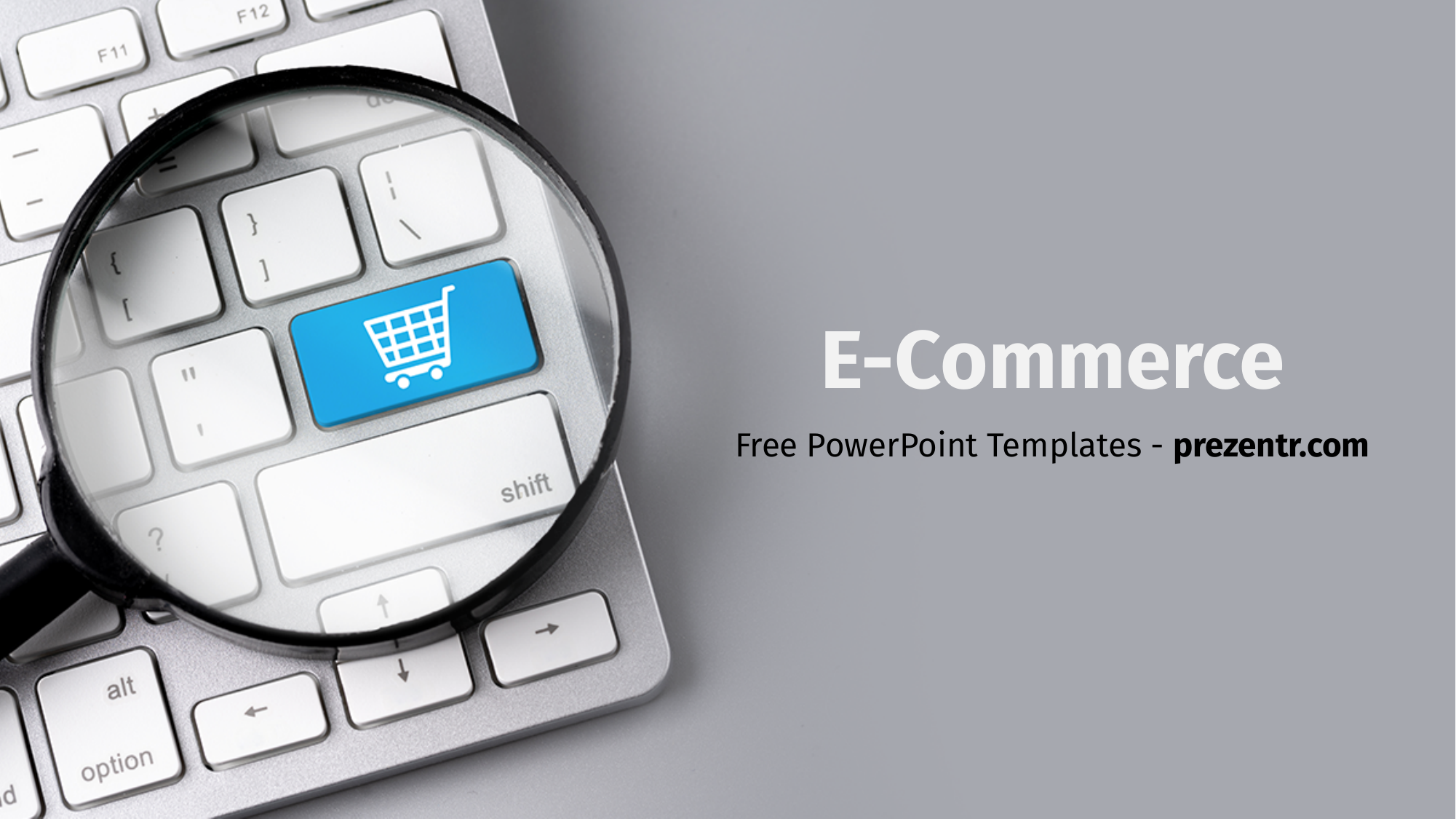

# E-Commerce
Free PowerPoint Templates - prezentr.com